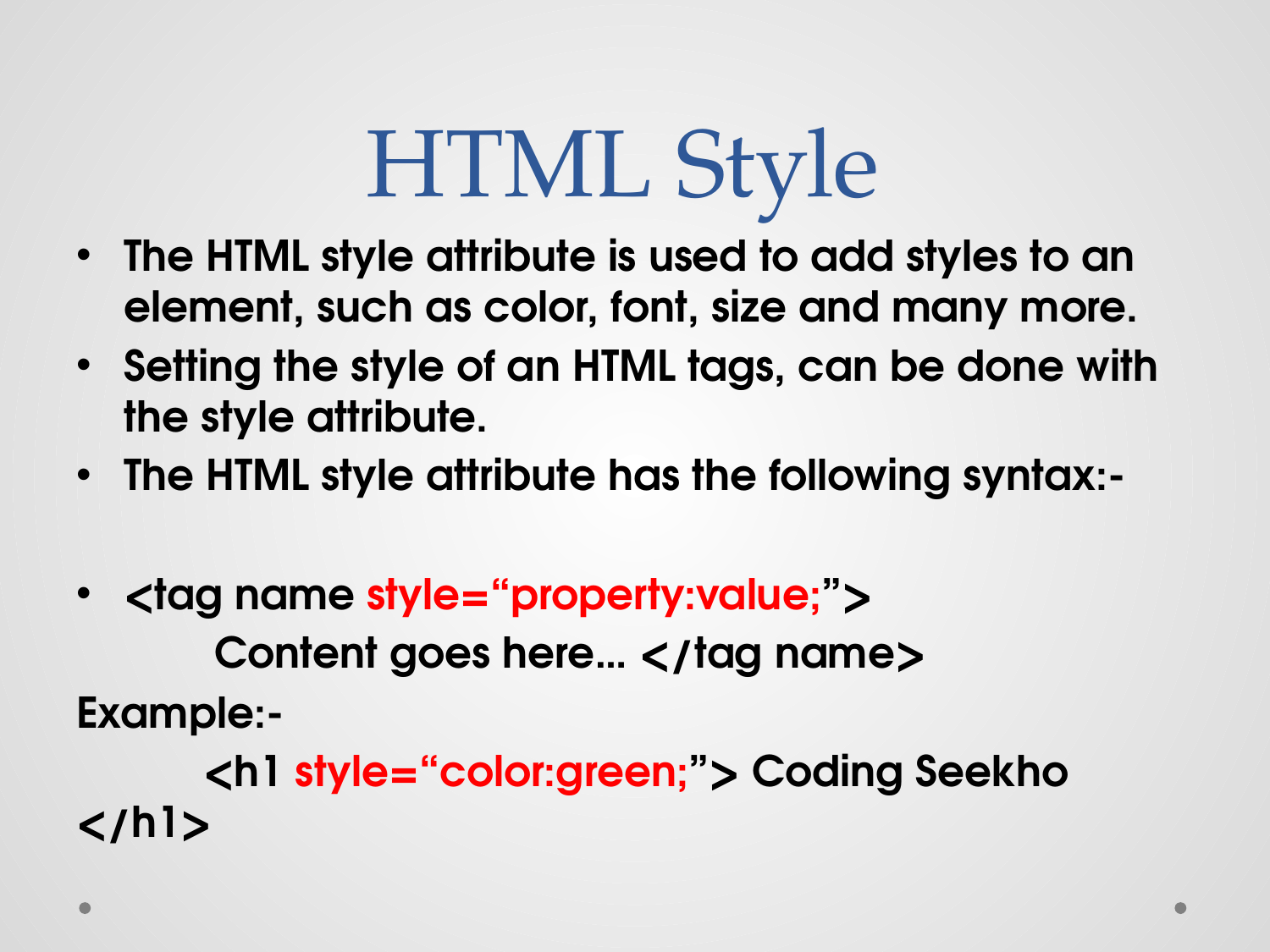

# HTML Style
The HTML style attribute is used to add styles to an element, such as color, font, size and many more.
Setting the style of an HTML tags, can be done with the style attribute.
The HTML style attribute has the following syntax:-

<tag name style=“property:value;”>
	 Content goes here… </tag name>
Example:-
	<h1 style=“color:green;”> Coding Seekho </h1>